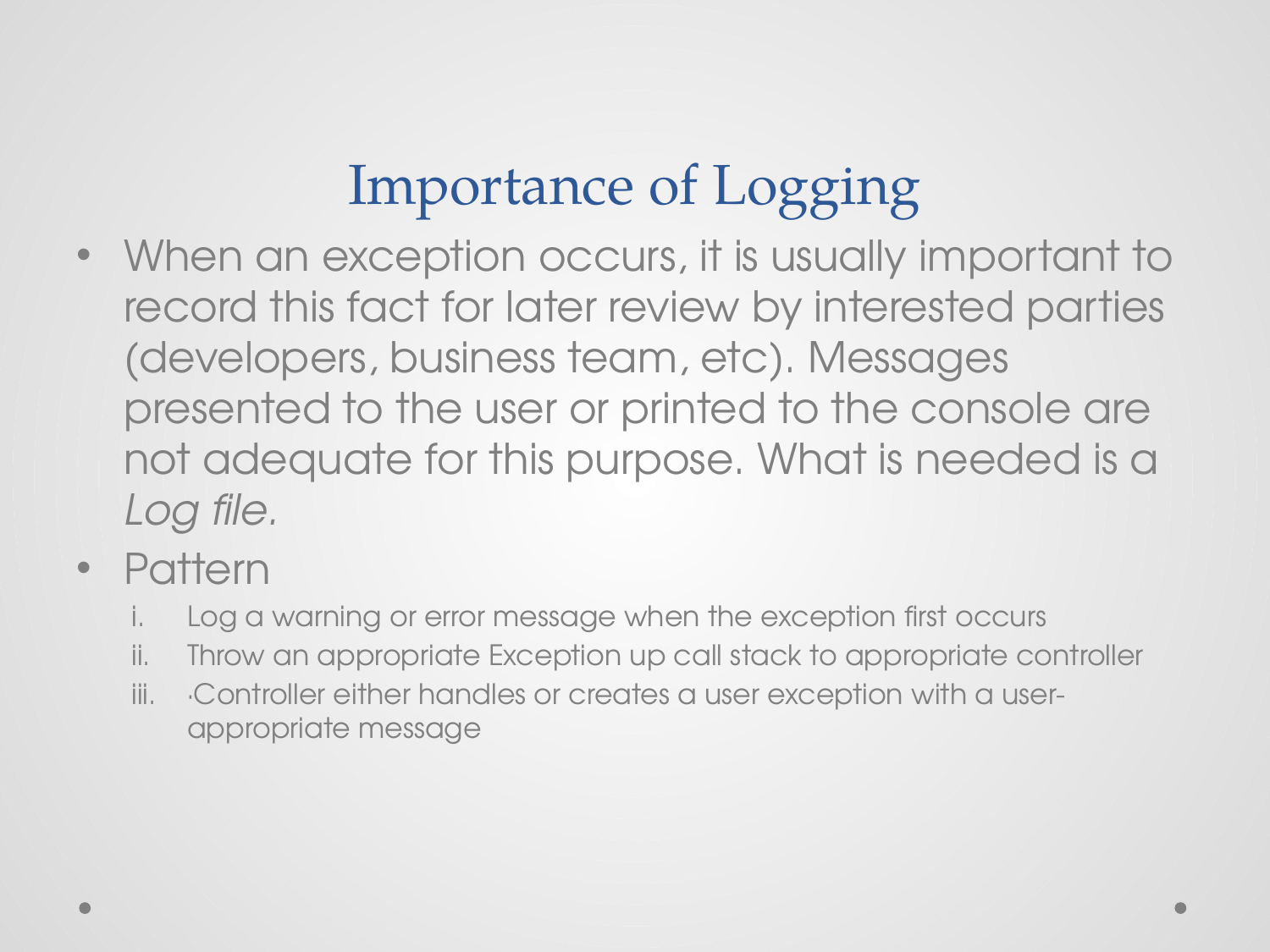

# Importance of Logging
When an exception occurs, it is usually important to record this fact for later review by interested parties (developers, business team, etc). Messages presented to the user or printed to the console are not adequate for this purpose. What is needed is a Log file.
Pattern
Log a warning or error message when the exception first occurs
Throw an appropriate Exception up call stack to appropriate controller
·Controller either handles or creates a user exception with a user-appropriate message